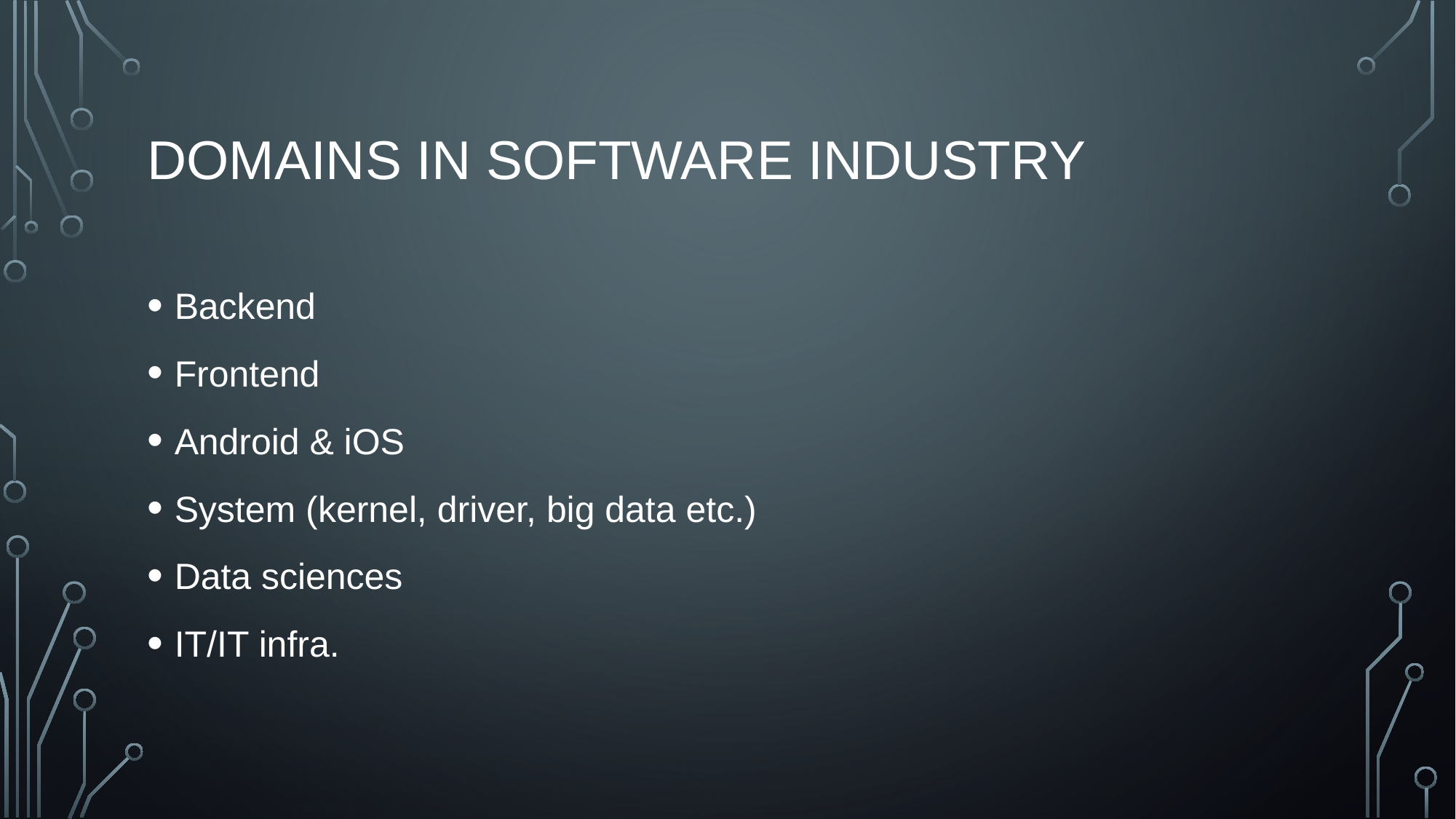

# Domains in software industry
Backend
Frontend
Android & iOS
System (kernel, driver, big data etc.)
Data sciences
IT/IT infra.